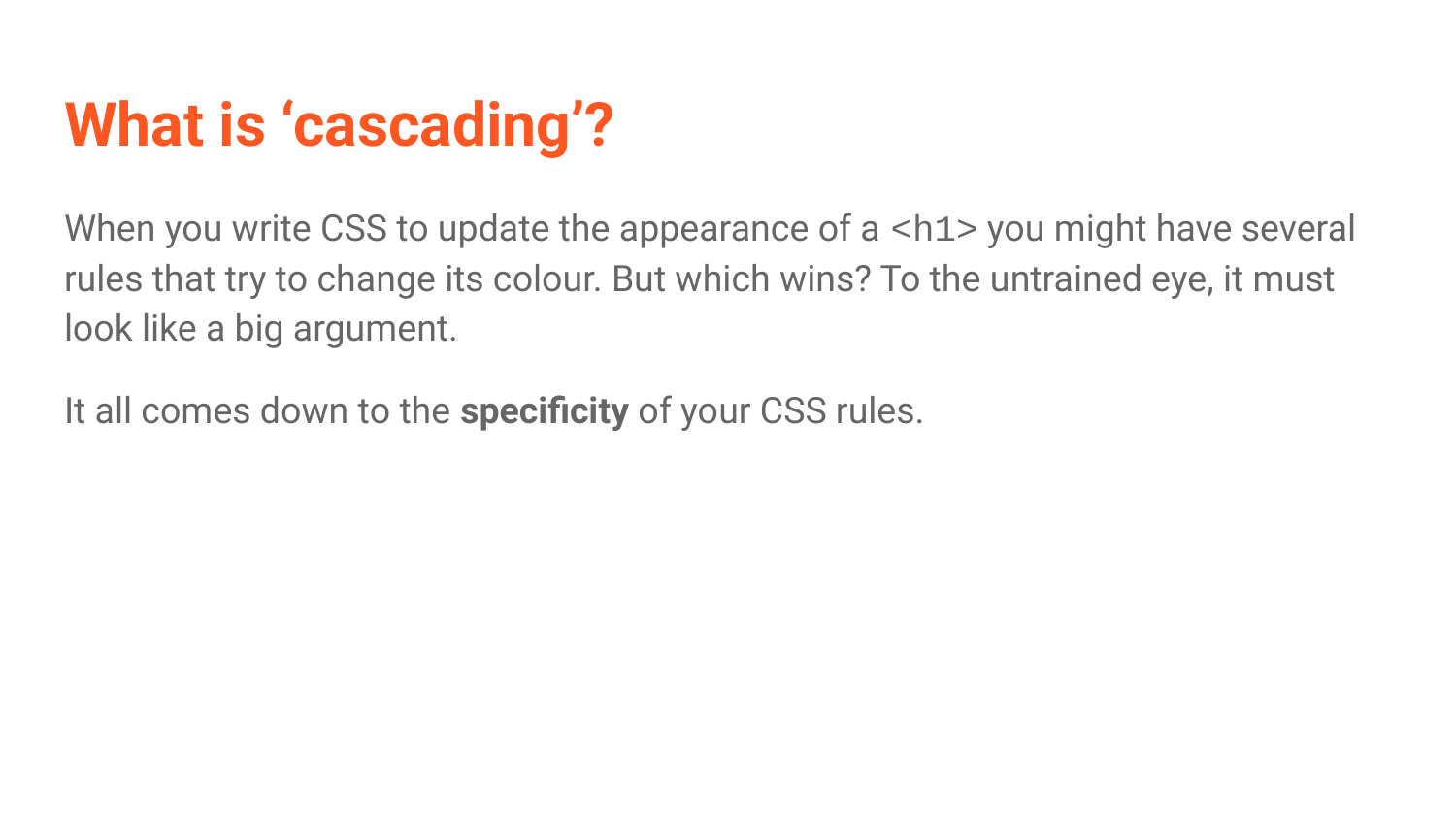

# What is ‘cascading’?
When you write CSS to update the appearance of a <h1> you might have several rules that try to change its colour. But which wins? To the untrained eye, it must look like a big argument.
It all comes down to the specificity of your CSS rules.